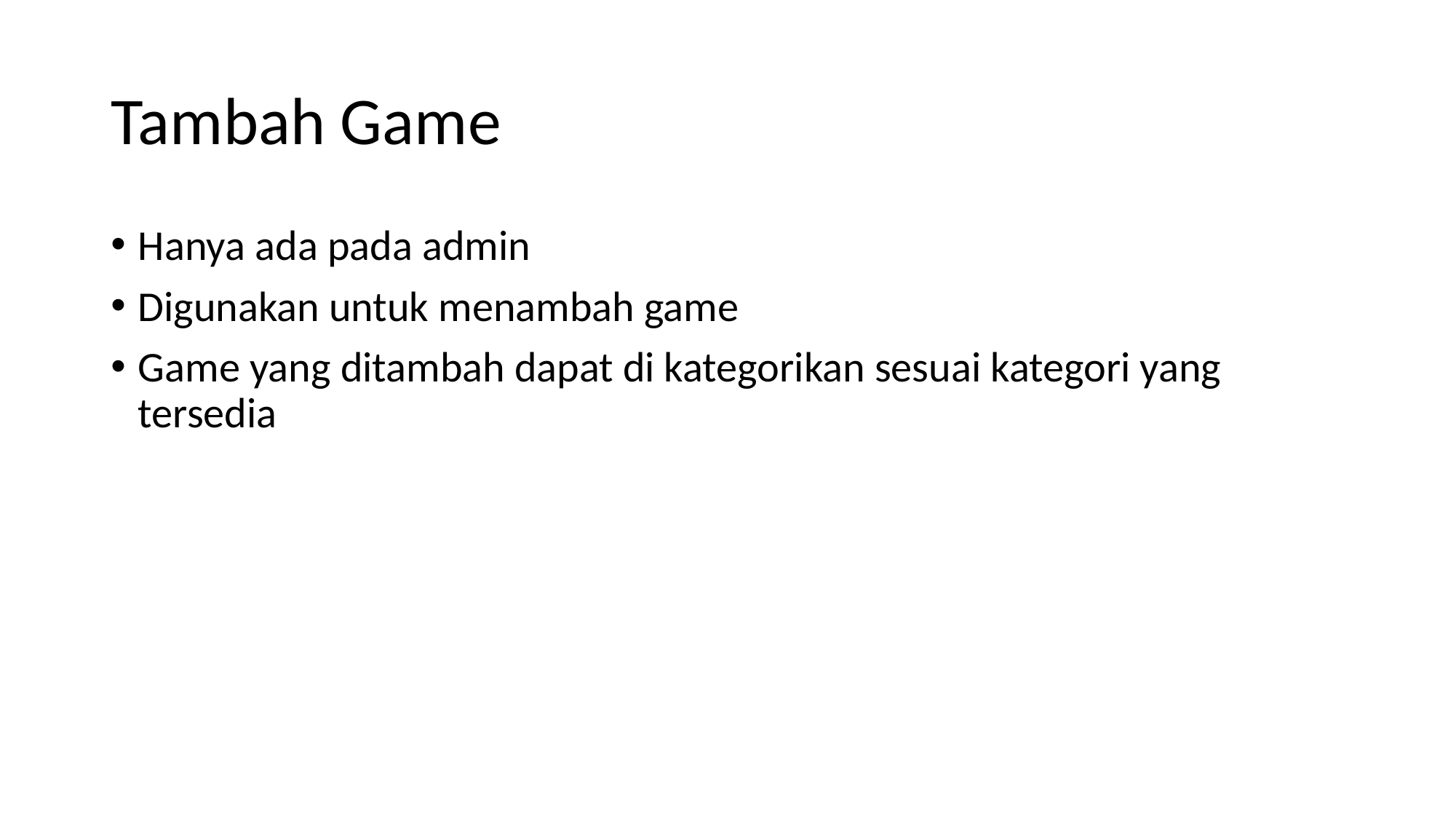

# Tambah Game
Hanya ada pada admin
Digunakan untuk menambah game
Game yang ditambah dapat di kategorikan sesuai kategori yang tersedia